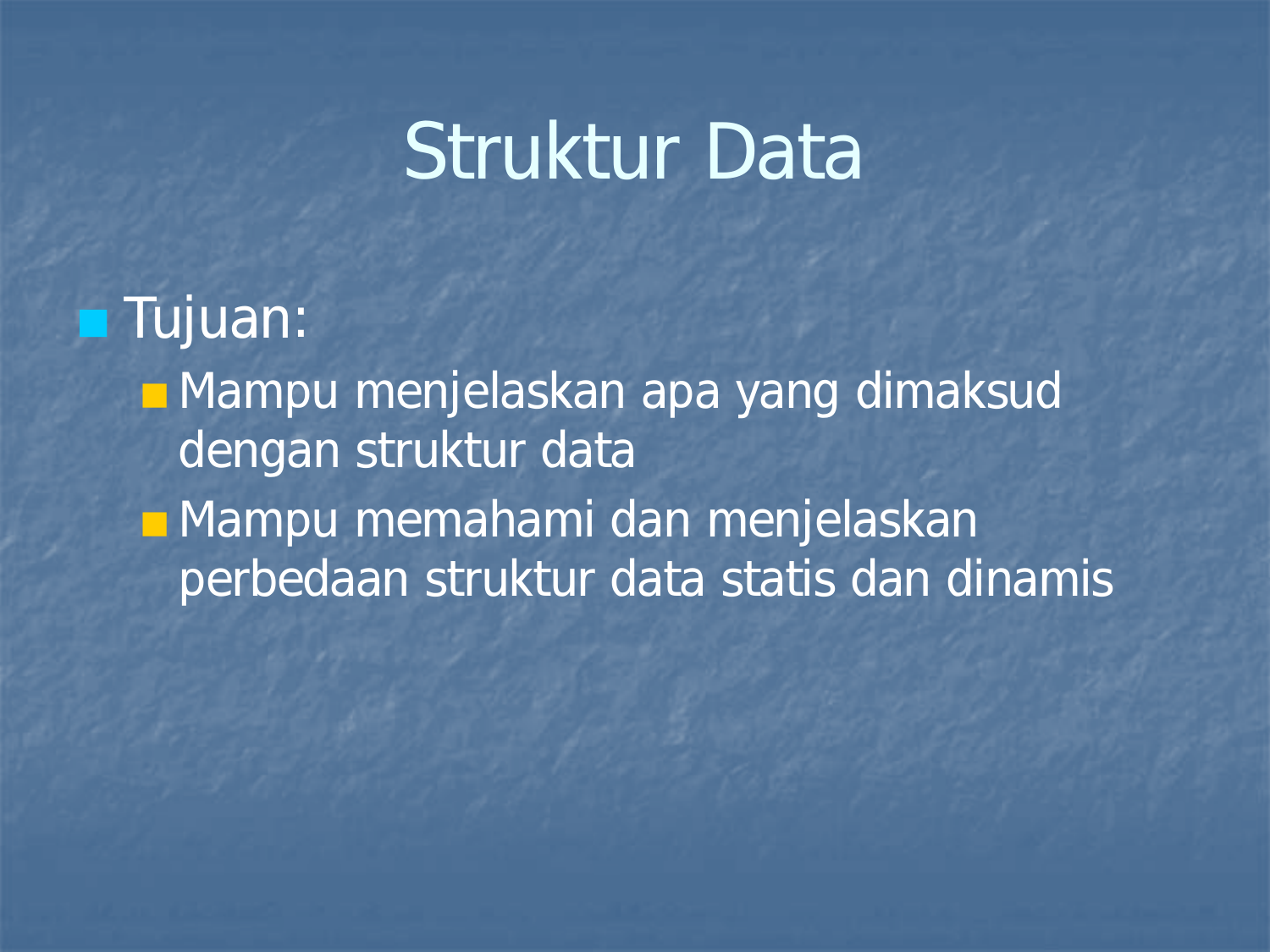

# Struktur Data
Tujuan:
Mampu menjelaskan apa yang dimaksud dengan struktur data
Mampu memahami dan menjelaskan perbedaan struktur data statis dan dinamis